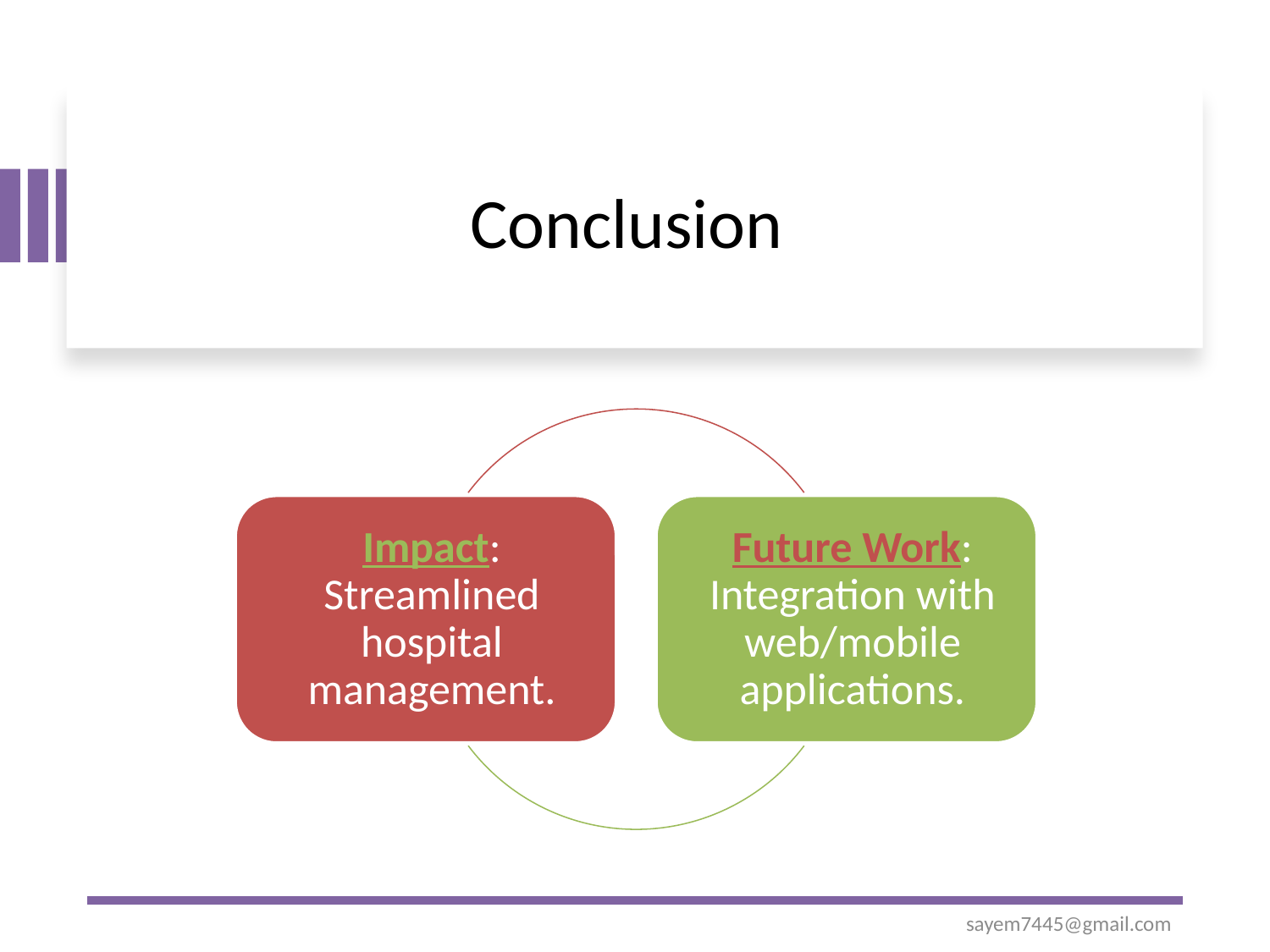

# Conclusion

Impact: Streamlined hospital management.
Future Work: Integration with web/mobile applications.
sayem7445@gmail.com